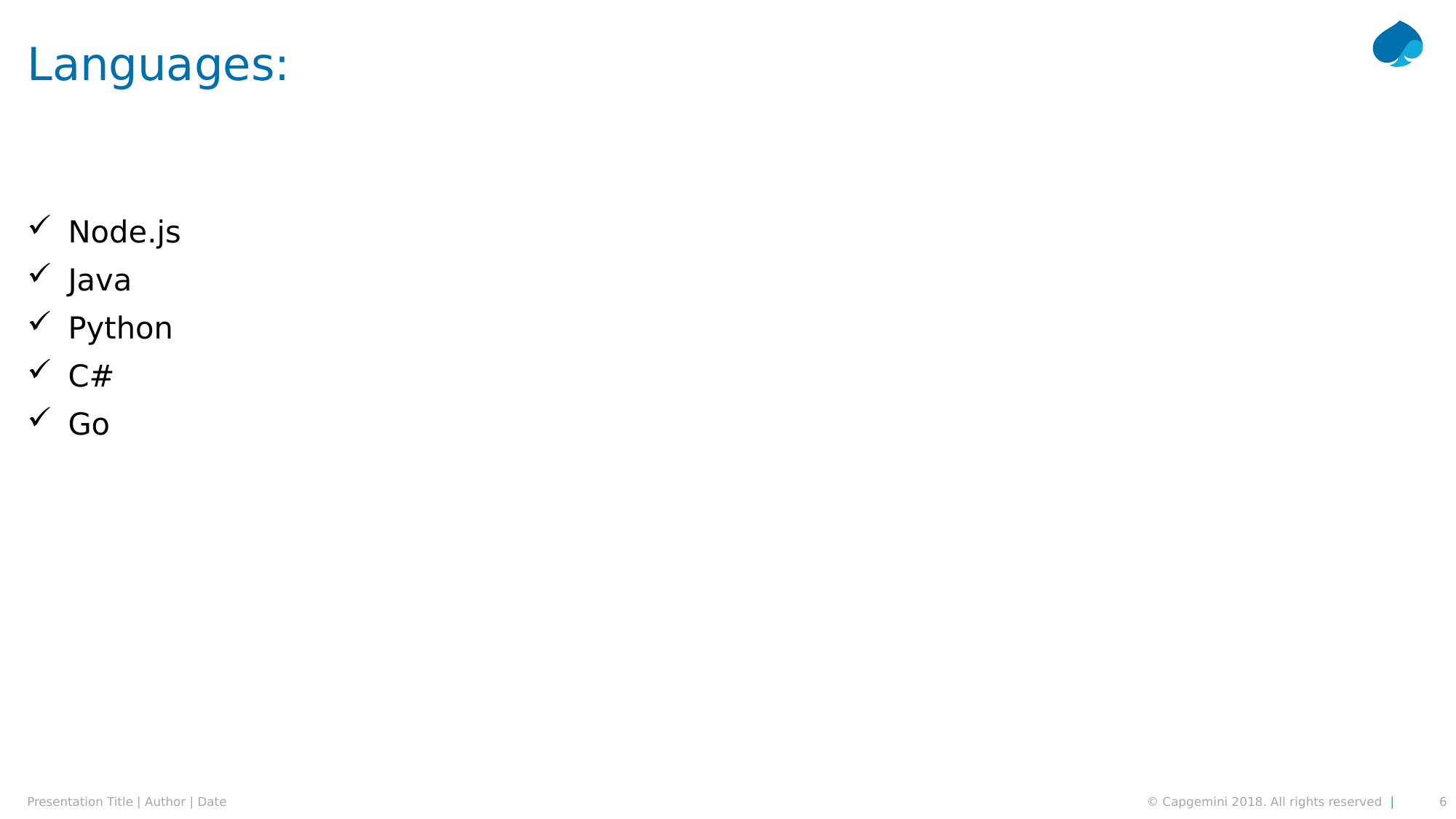

# Languages:

Node.js
Java
Python
C#
Go